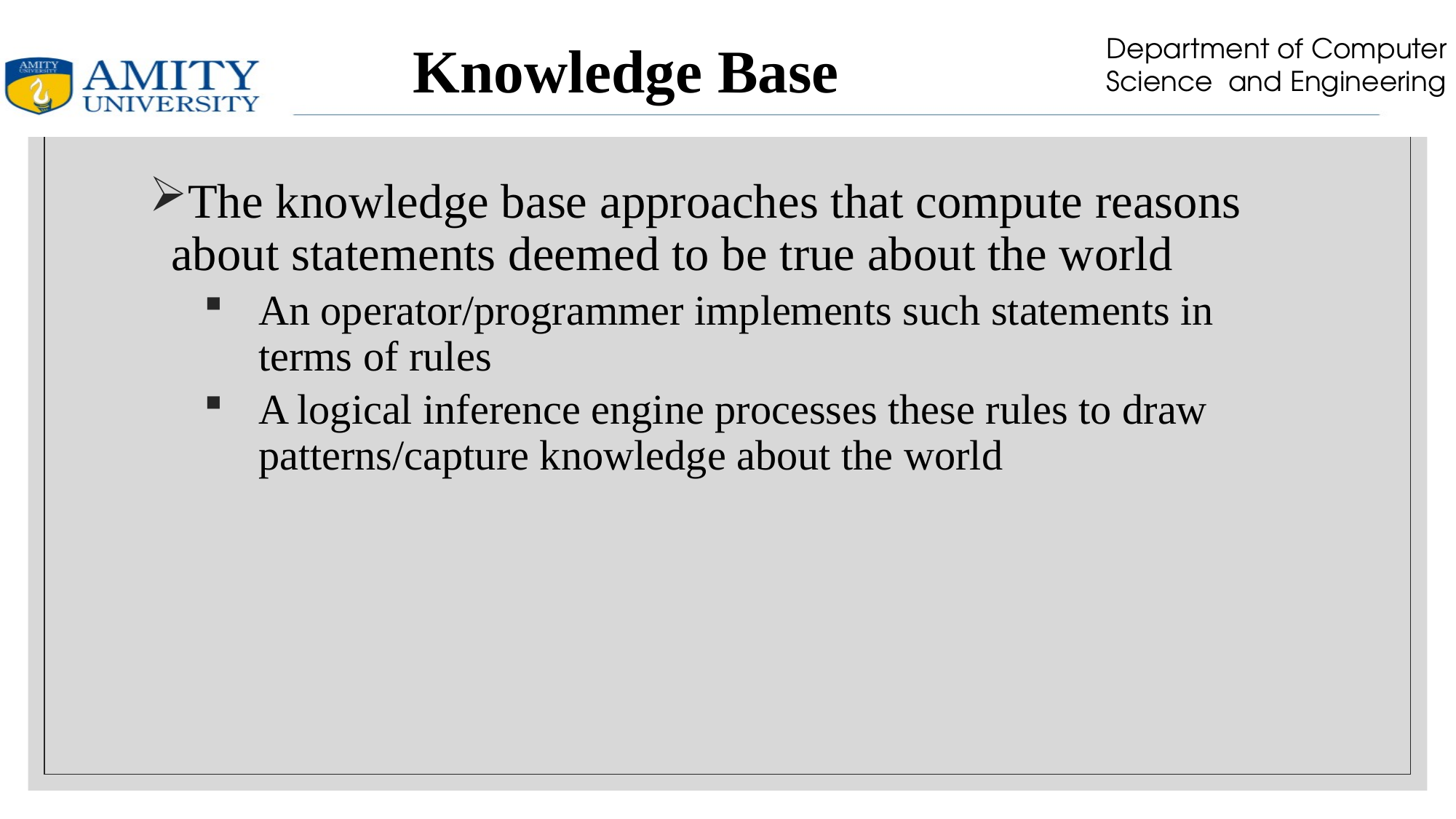

# Knowledge Base
The knowledge base approaches that compute reasons about statements deemed to be true about the world
An operator/programmer implements such statements in terms of rules
A logical inference engine processes these rules to draw patterns/capture knowledge about the world